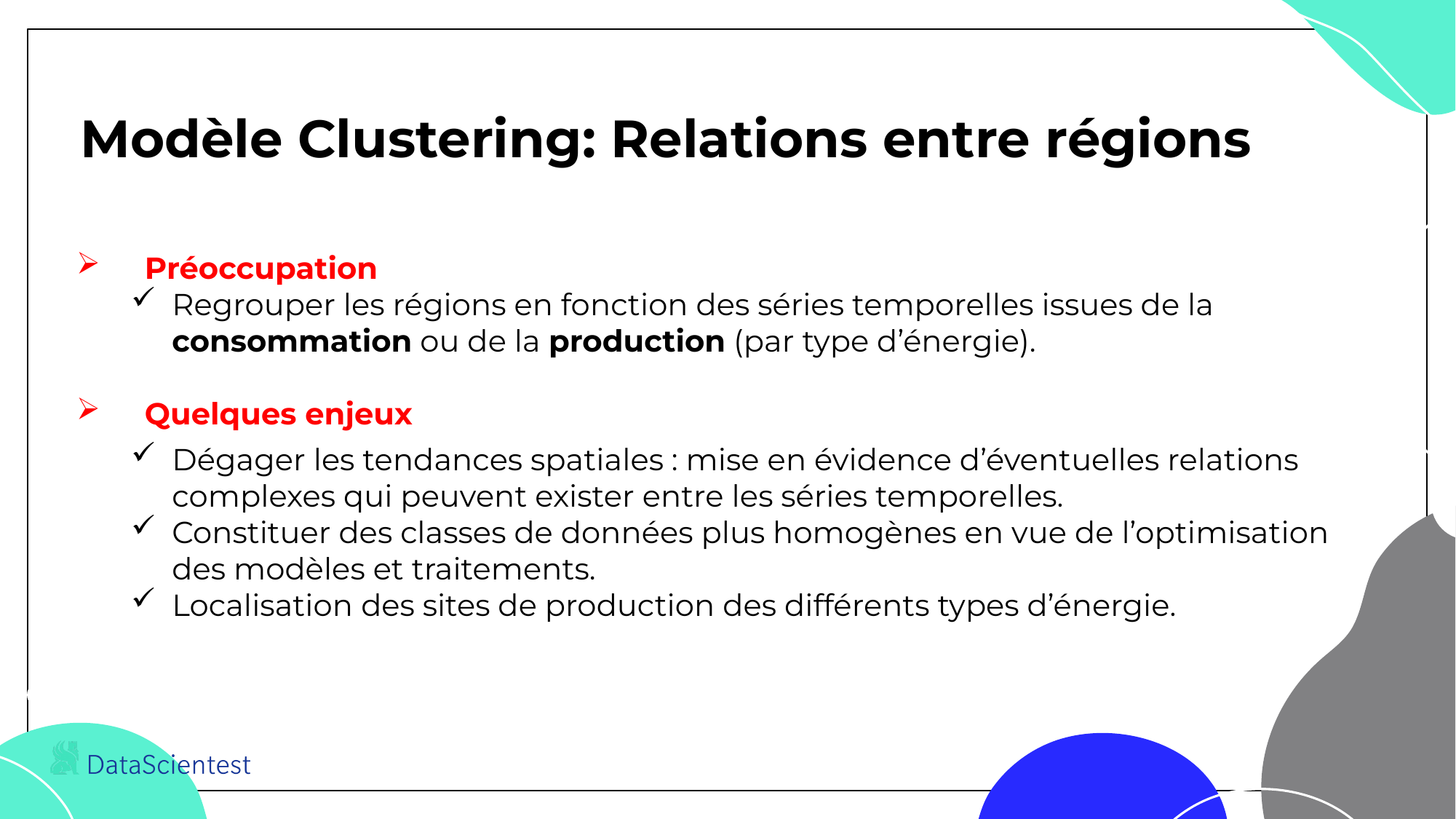

# Modèle Clustering: Relations entre régions
Préoccupation
Regrouper les régions en fonction des séries temporelles issues de la consommation ou de la production (par type d’énergie).

Quelques enjeux
Dégager les tendances spatiales : mise en évidence d’éventuelles relations complexes qui peuvent exister entre les séries temporelles.
Constituer des classes de données plus homogènes en vue de l’optimisation des modèles et traitements.
Localisation des sites de production des différents types d’énergie.